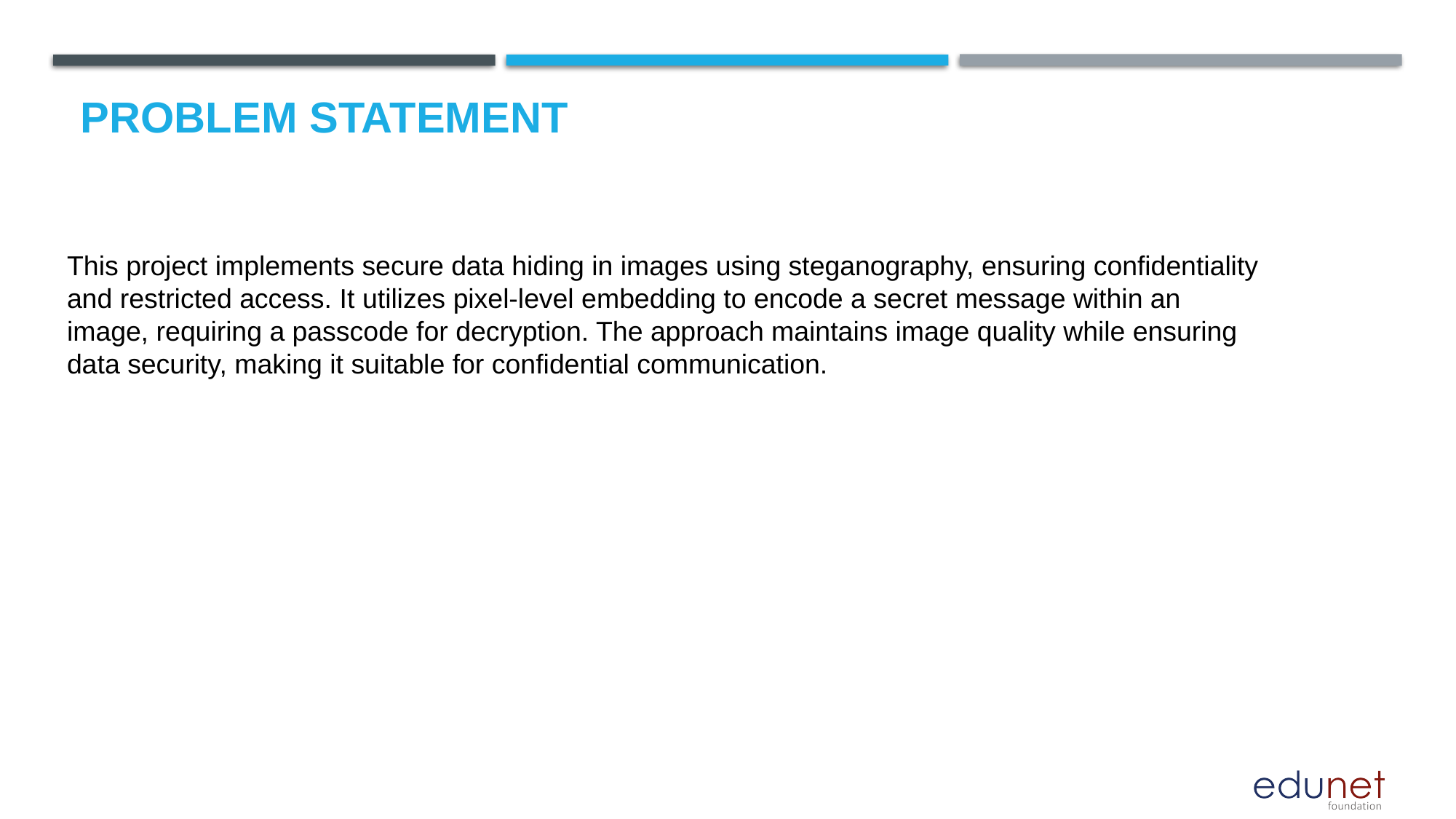

# Problem Statement
This project implements secure data hiding in images using steganography, ensuring confidentiality and restricted access. It utilizes pixel-level embedding to encode a secret message within an image, requiring a passcode for decryption. The approach maintains image quality while ensuring data security, making it suitable for confidential communication.